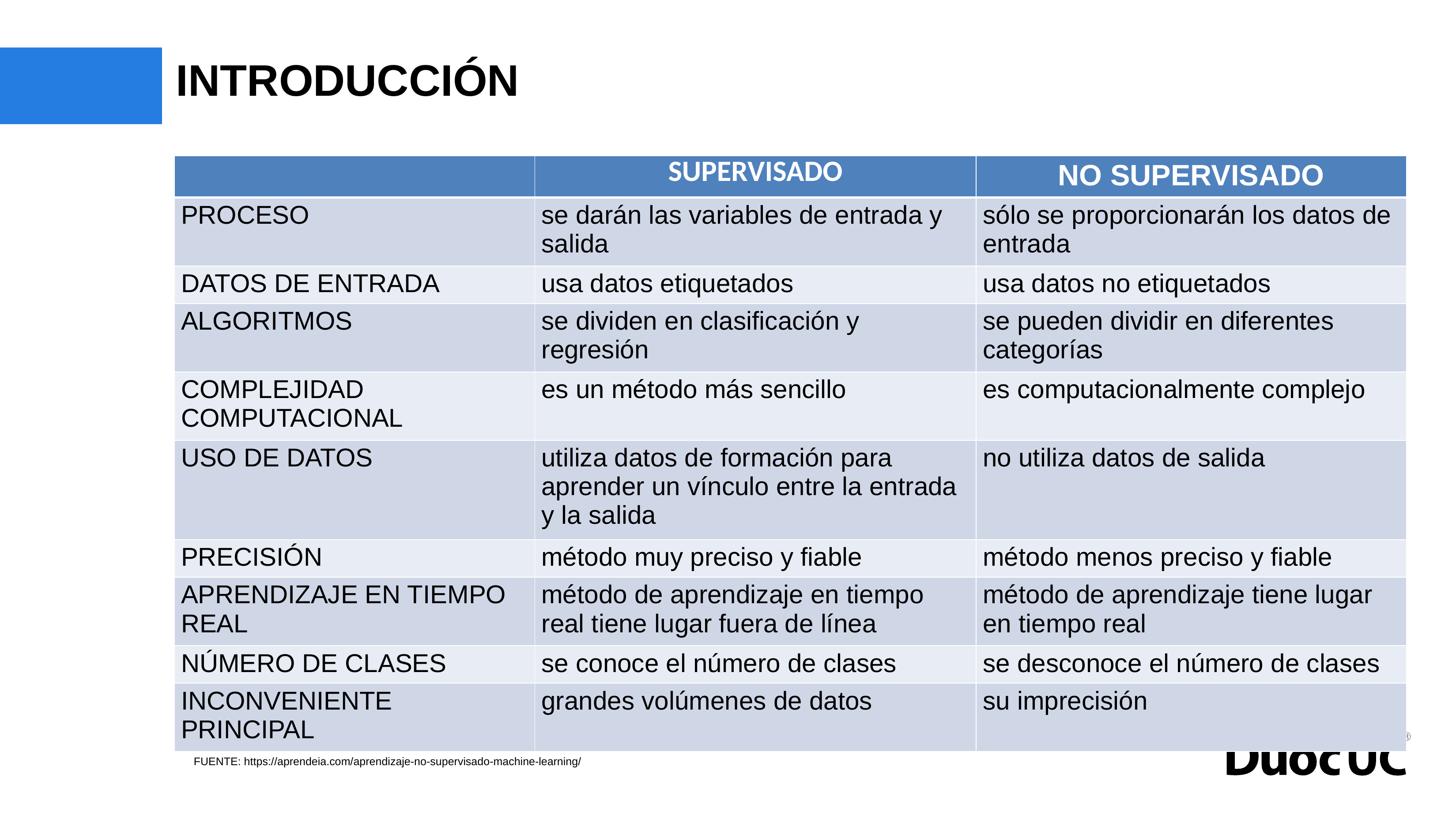

# INTRODUCCIÓN
|  | SUPERVISADO | NO SUPERVISADO |
| --- | --- | --- |
| PROCESO | se darán las variables de entrada y salida | sólo se proporcionarán los datos de entrada |
| DATOS DE ENTRADA | usa datos etiquetados | usa datos no etiquetados |
| ALGORITMOS | se dividen en clasificación y regresión | se pueden dividir en diferentes categorías |
| COMPLEJIDAD COMPUTACIONAL | es un método más sencillo | es computacionalmente complejo |
| USO DE DATOS | utiliza datos de formación para aprender un vínculo entre la entrada y la salida | no utiliza datos de salida |
| PRECISIÓN | método muy preciso y fiable | método menos preciso y fiable |
| APRENDIZAJE EN TIEMPO REAL | método de aprendizaje en tiempo real tiene lugar fuera de línea | método de aprendizaje tiene lugar en tiempo real |
| NÚMERO DE CLASES | se conoce el número de clases | se desconoce el número de clases |
| INCONVENIENTE PRINCIPAL | grandes volúmenes de datos | su imprecisión |
FUENTE: https://aprendeia.com/aprendizaje-no-supervisado-machine-learning/